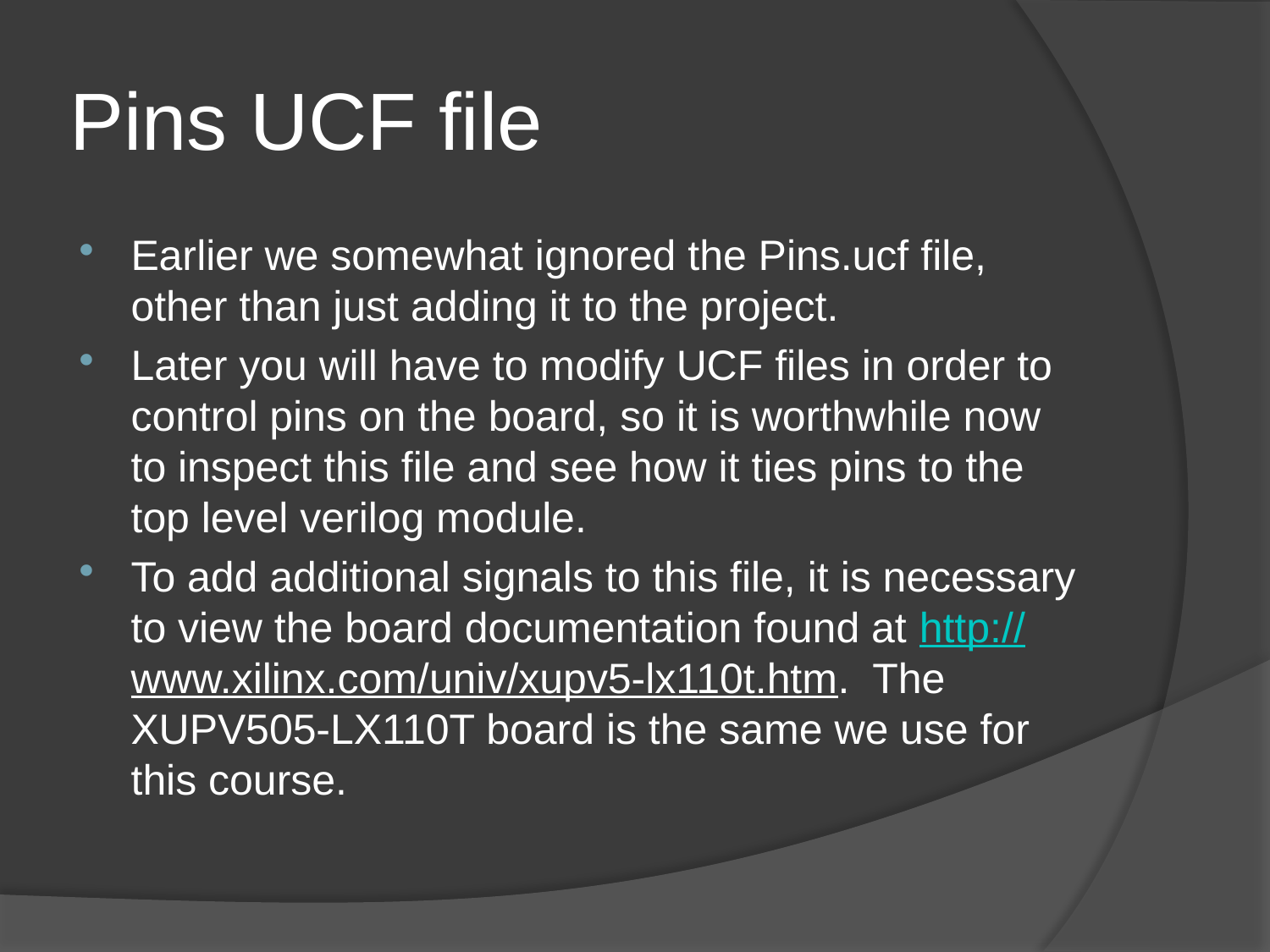

# Pins UCF file
Earlier we somewhat ignored the Pins.ucf file, other than just adding it to the project.
Later you will have to modify UCF files in order to control pins on the board, so it is worthwhile now to inspect this file and see how it ties pins to the top level verilog module.
To add additional signals to this file, it is necessary to view the board documentation found at http://www.xilinx.com/univ/xupv5-lx110t.htm.  The XUPV505-LX110T board is the same we use for this course.